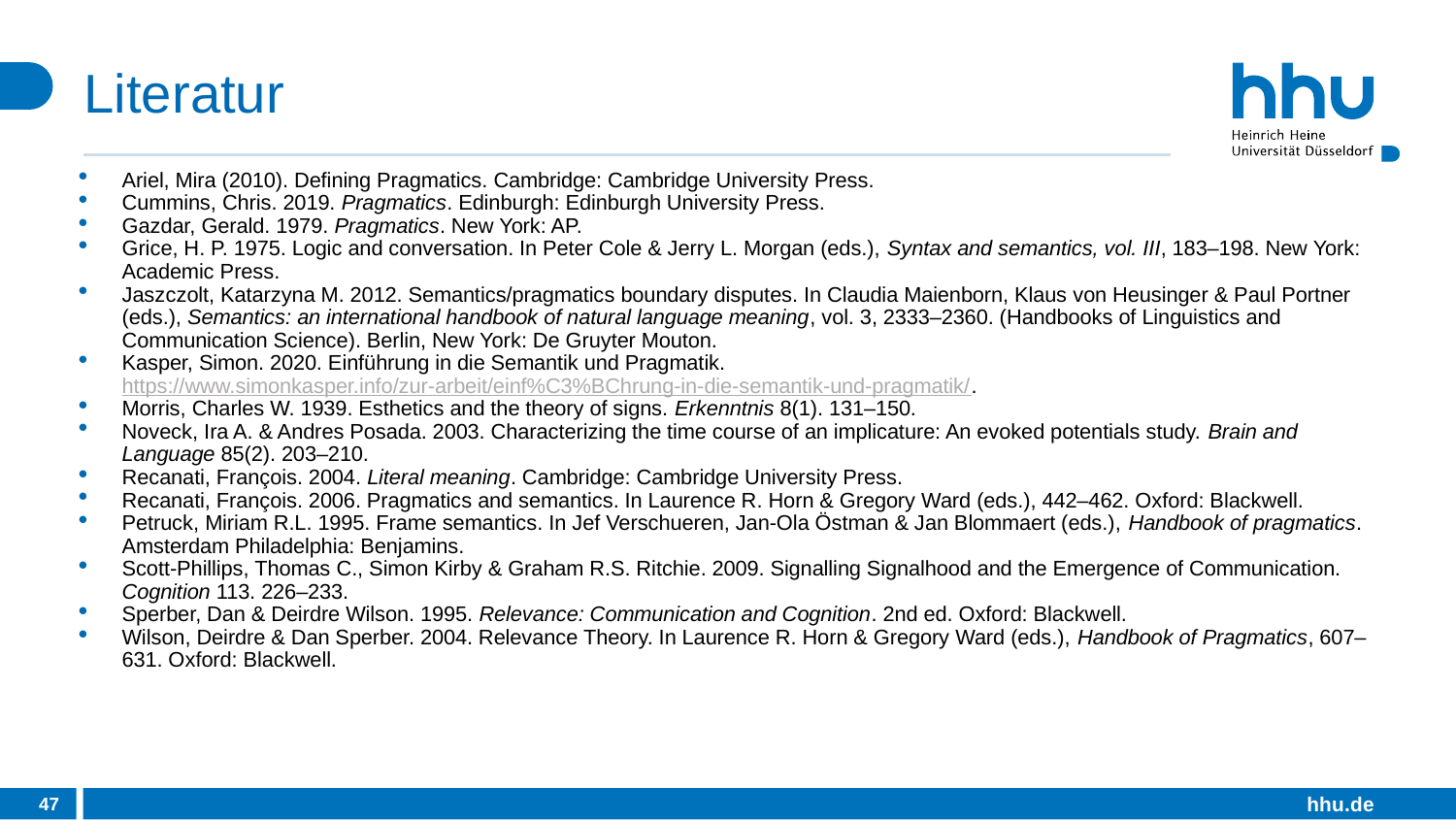

# Literatur
Ariel, Mira (2010). Defining Pragmatics. Cambridge: Cambridge University Press.
Cummins, Chris. 2019. Pragmatics. Edinburgh: Edinburgh University Press.
Gazdar, Gerald. 1979. Pragmatics. New York: AP.
Grice, H. P. 1975. Logic and conversation. In Peter Cole & Jerry L. Morgan (eds.), Syntax and semantics, vol. III, 183–198. New York: Academic Press.
Jaszczolt, Katarzyna M. 2012. Semantics/pragmatics boundary disputes. In Claudia Maienborn, Klaus von Heusinger & Paul Portner (eds.), Semantics: an international handbook of natural language meaning, vol. 3, 2333–2360. (Handbooks of Linguistics and Communication Science). Berlin, New York: De Gruyter Mouton.
Kasper, Simon. 2020. Einführung in die Semantik und Pragmatik. https://www.simonkasper.info/zur-arbeit/einf%C3%BChrung-in-die-semantik-und-pragmatik/.
Morris, Charles W. 1939. Esthetics and the theory of signs. Erkenntnis 8(1). 131–150.
Noveck, Ira A. & Andres Posada. 2003. Characterizing the time course of an implicature: An evoked potentials study. Brain and Language 85(2). 203–210.
Recanati, François. 2004. Literal meaning. Cambridge: Cambridge University Press.
Recanati, François. 2006. Pragmatics and semantics. In Laurence R. Horn & Gregory Ward (eds.), 442–462. Oxford: Blackwell.
Petruck, Miriam R.L. 1995. Frame semantics. In Jef Verschueren, Jan-Ola Östman & Jan Blommaert (eds.), Handbook of pragmatics. Amsterdam Philadelphia: Benjamins.
Scott-Phillips, Thomas C., Simon Kirby & Graham R.S. Ritchie. 2009. Signalling Signalhood and the Emergence of Communication. Cognition 113. 226–233.
Sperber, Dan & Deirdre Wilson. 1995. Relevance: Communication and Cognition. 2nd ed. Oxford: Blackwell.
Wilson, Deirdre & Dan Sperber. 2004. Relevance Theory. In Laurence R. Horn & Gregory Ward (eds.), Handbook of Pragmatics, 607–631. Oxford: Blackwell.

47